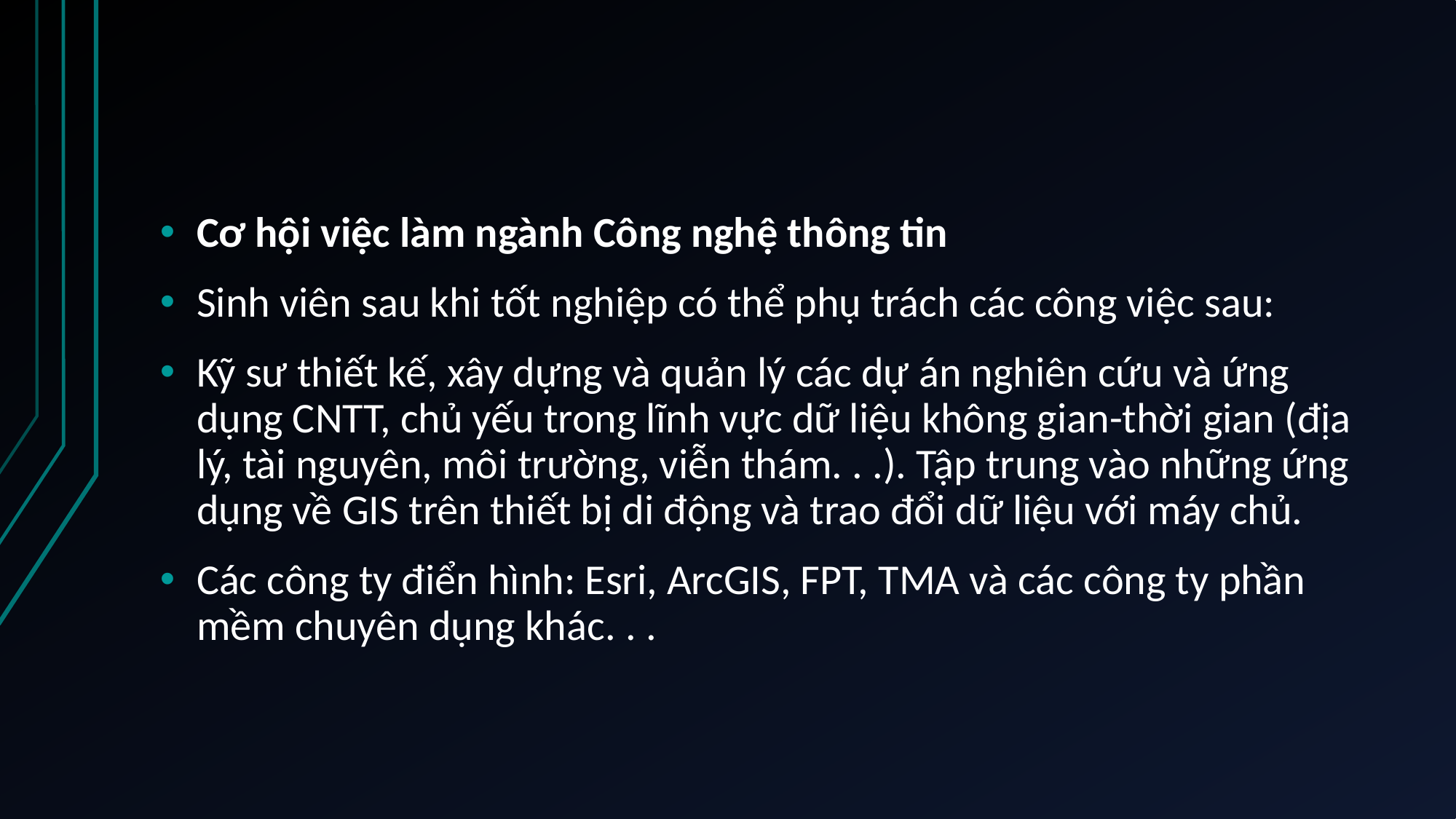

#
Cơ hội việc làm ngành Công nghệ thông tin
Sinh viên sau khi tốt nghiệp có thể phụ trách các công việc sau:
Kỹ sư thiết kế, xây dựng và quản lý các dự án nghiên cứu và ứng dụng CNTT, chủ yếu trong lĩnh vực dữ liệu không gian-thời gian (địa lý, tài nguyên, môi trường, viễn thám. . .). Tập trung vào những ứng dụng về GIS trên thiết bị di động và trao đổi dữ liệu với máy chủ.
Các công ty điển hình: Esri, ArcGIS, FPT, TMA và các công ty phần mềm chuyên dụng khác. . .